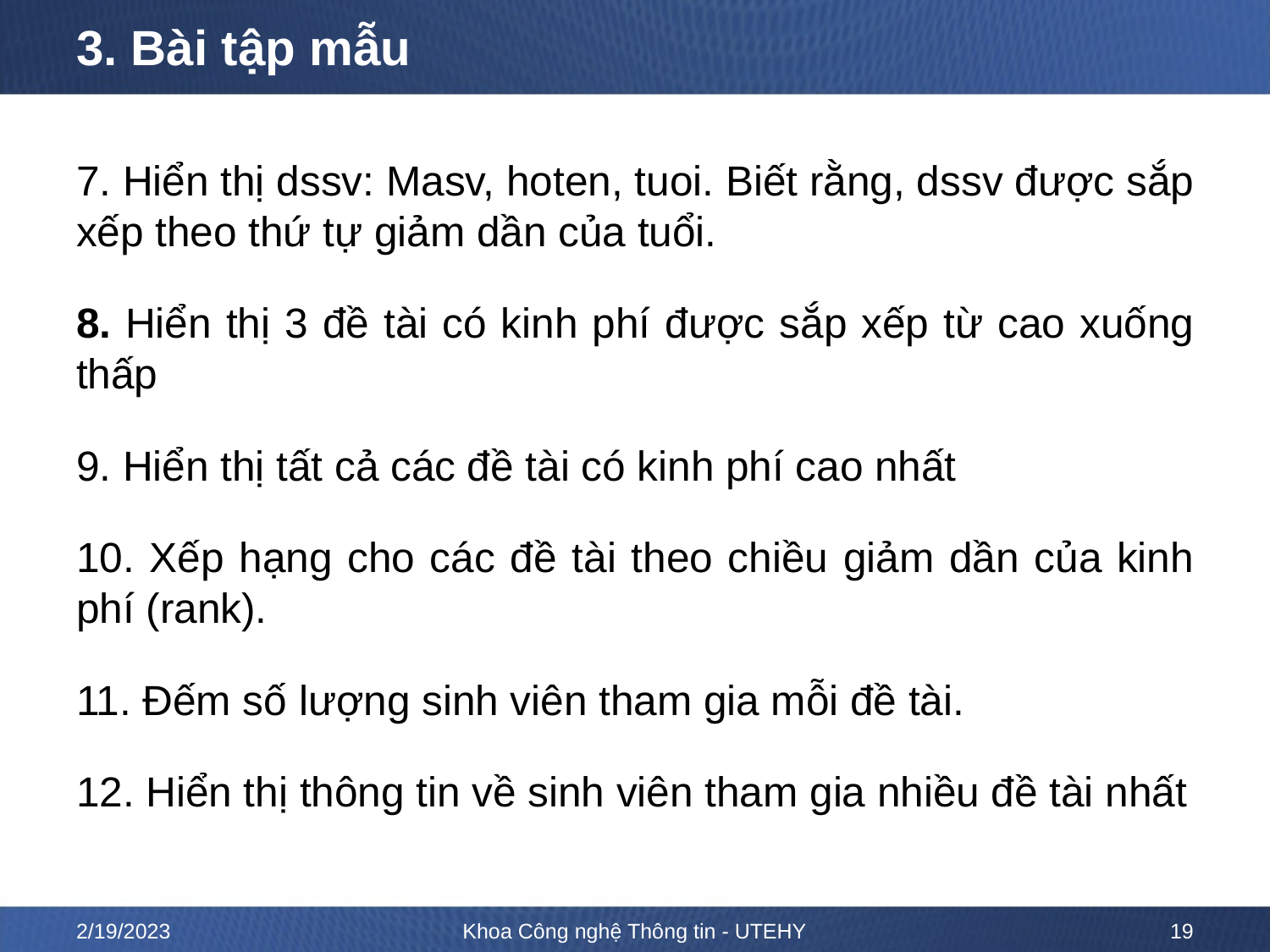

# 3. Bài tập mẫu
7. Hiển thị dssv: Masv, hoten, tuoi. Biết rằng, dssv được sắp xếp theo thứ tự giảm dần của tuổi.
8. Hiển thị 3 đề tài có kinh phí được sắp xếp từ cao xuống thấp
9. Hiển thị tất cả các đề tài có kinh phí cao nhất
10. Xếp hạng cho các đề tài theo chiều giảm dần của kinh phí (rank).
11. Đếm số lượng sinh viên tham gia mỗi đề tài.
12. Hiển thị thông tin về sinh viên tham gia nhiều đề tài nhất

2/19/2023
Khoa Công nghệ Thông tin - UTEHY
19